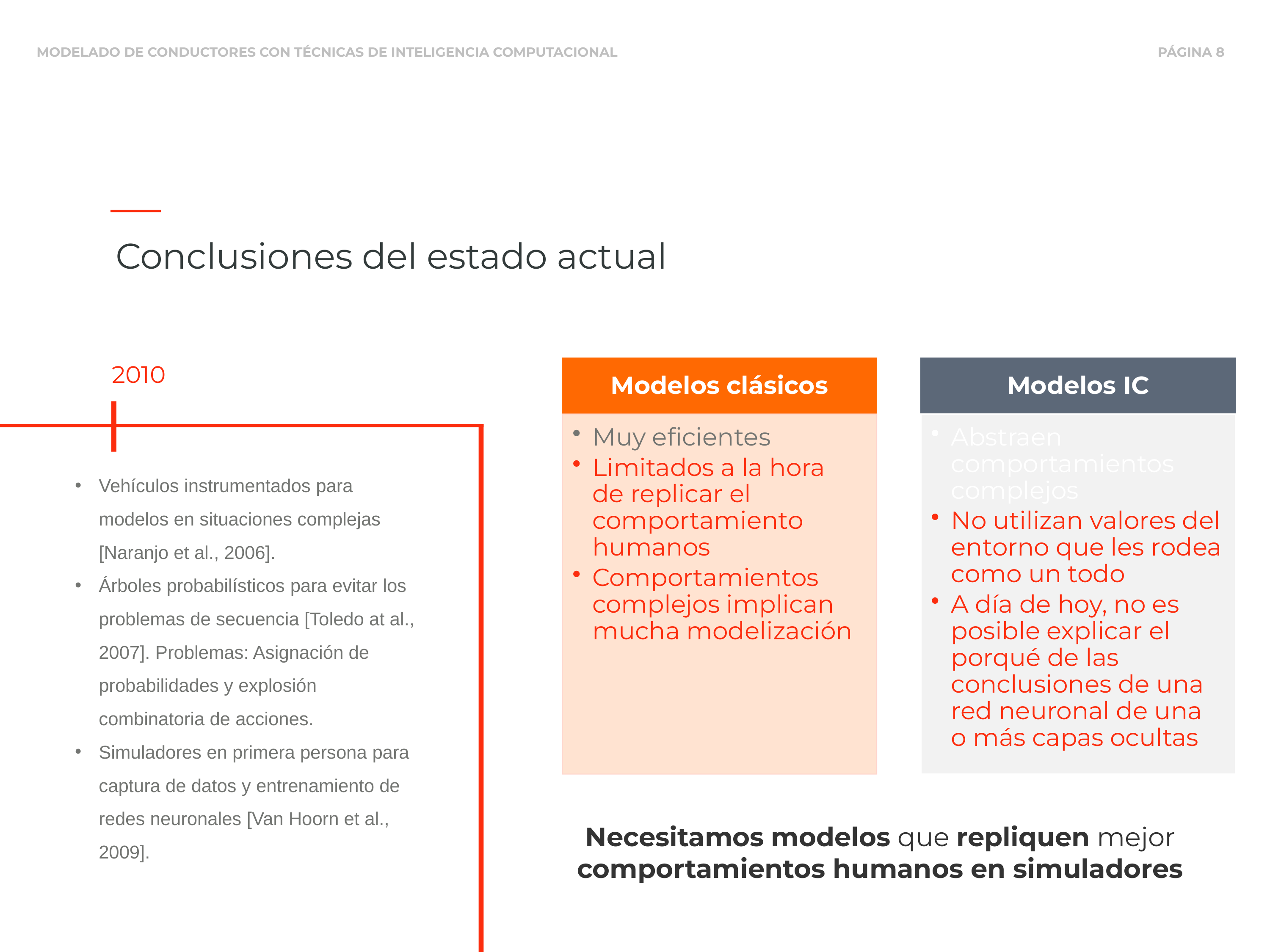

Conclusiones del estado actual
Modelos clásicos
Muy eficientes
Limitados a la hora de replicar el comportamiento humanos
Comportamientos complejos implican mucha modelización
Modelos IC
Abstraen comportamientos complejos
No utilizan valores del entorno que les rodea como un todo
A día de hoy, no es posible explicar el porqué de las conclusiones de una red neuronal de una o más capas ocultas
2010

Vehículos instrumentados para modelos en situaciones complejas [Naranjo et al., 2006].
Árboles probabilísticos para evitar los problemas de secuencia [Toledo at al., 2007]. Problemas: Asignación de probabilidades y explosión combinatoria de acciones.
Simuladores en primera persona para captura de datos y entrenamiento de redes neuronales [Van Hoorn et al., 2009].

Necesitamos modelos que repliquen mejor comportamientos humanos en simuladores